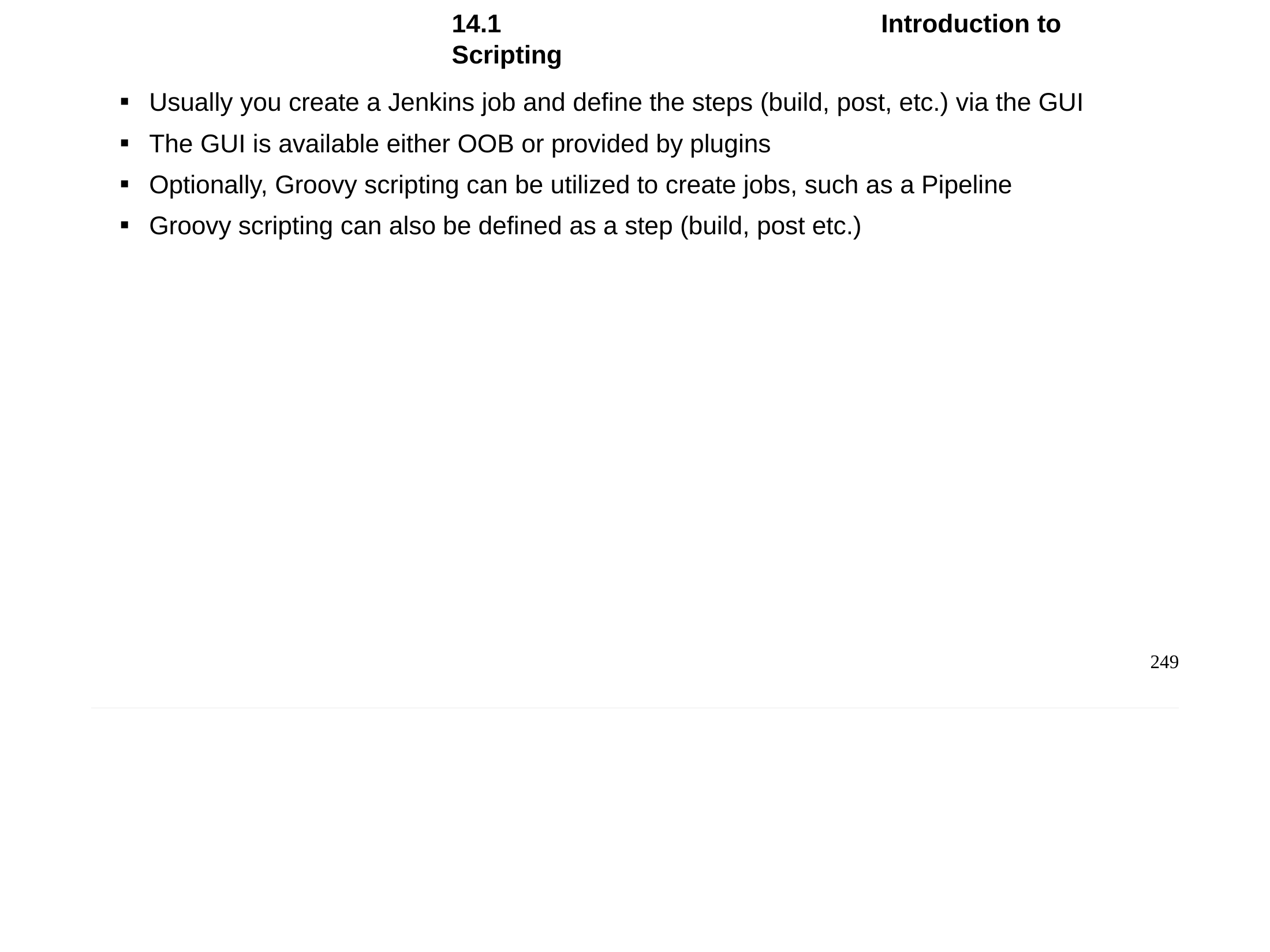

Chapter 14 - Scripting

14.1	Introduction to Scripting
Usually you create a Jenkins job and define the steps (build, post, etc.) via the GUI
The GUI is available either OOB or provided by plugins
Optionally, Groovy scripting can be utilized to create jobs, such as a Pipeline
Groovy scripting can also be defined as a step (build, post etc.)
249